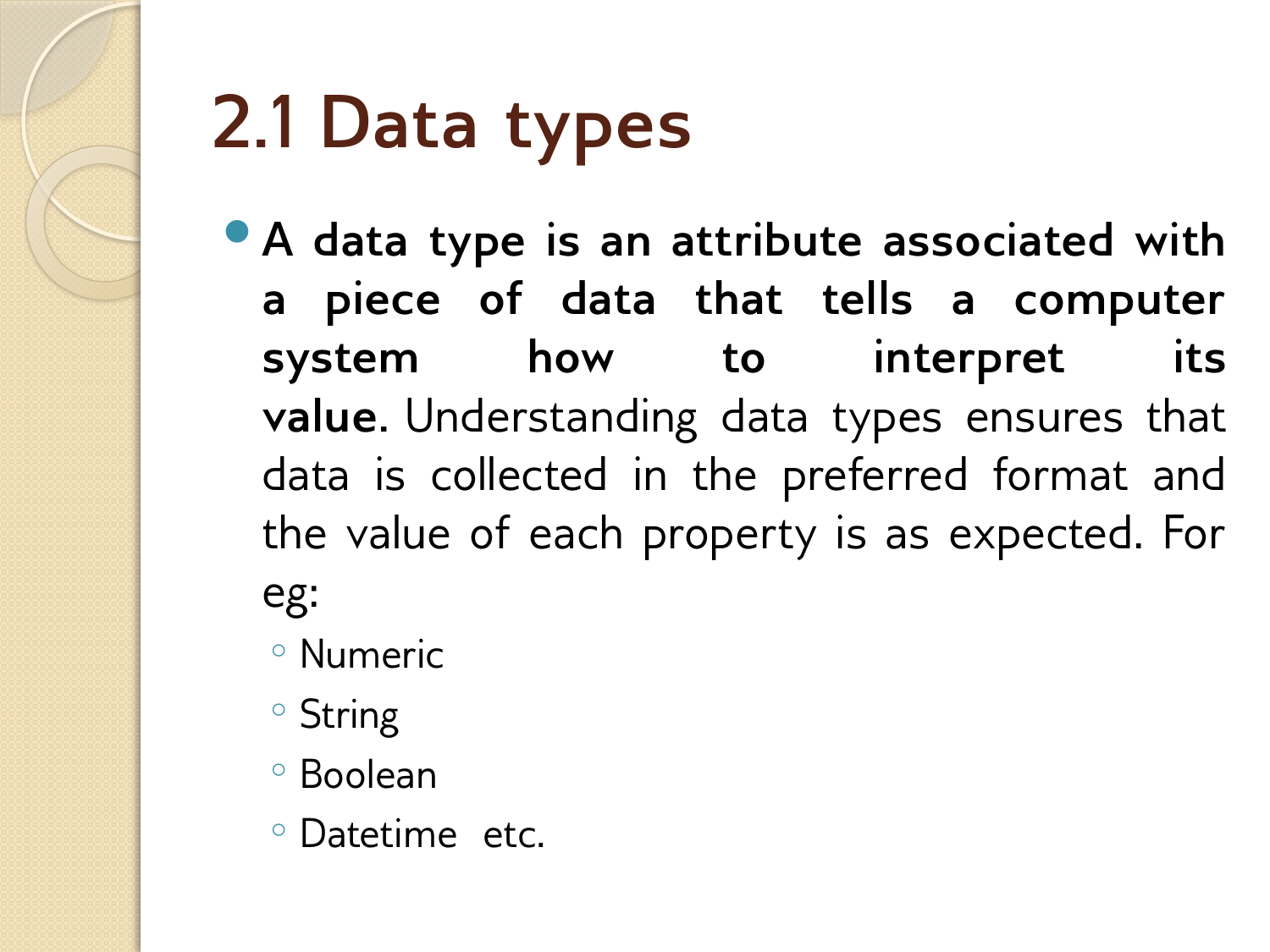

# 2.1 Data types
A data type is an attribute associated with a piece of data that tells a computer system how to interpret its value. Understanding data types ensures that data is collected in the preferred format and the value of each property is as expected. For eg:
Numeric
String
Boolean
Datetime  etc.